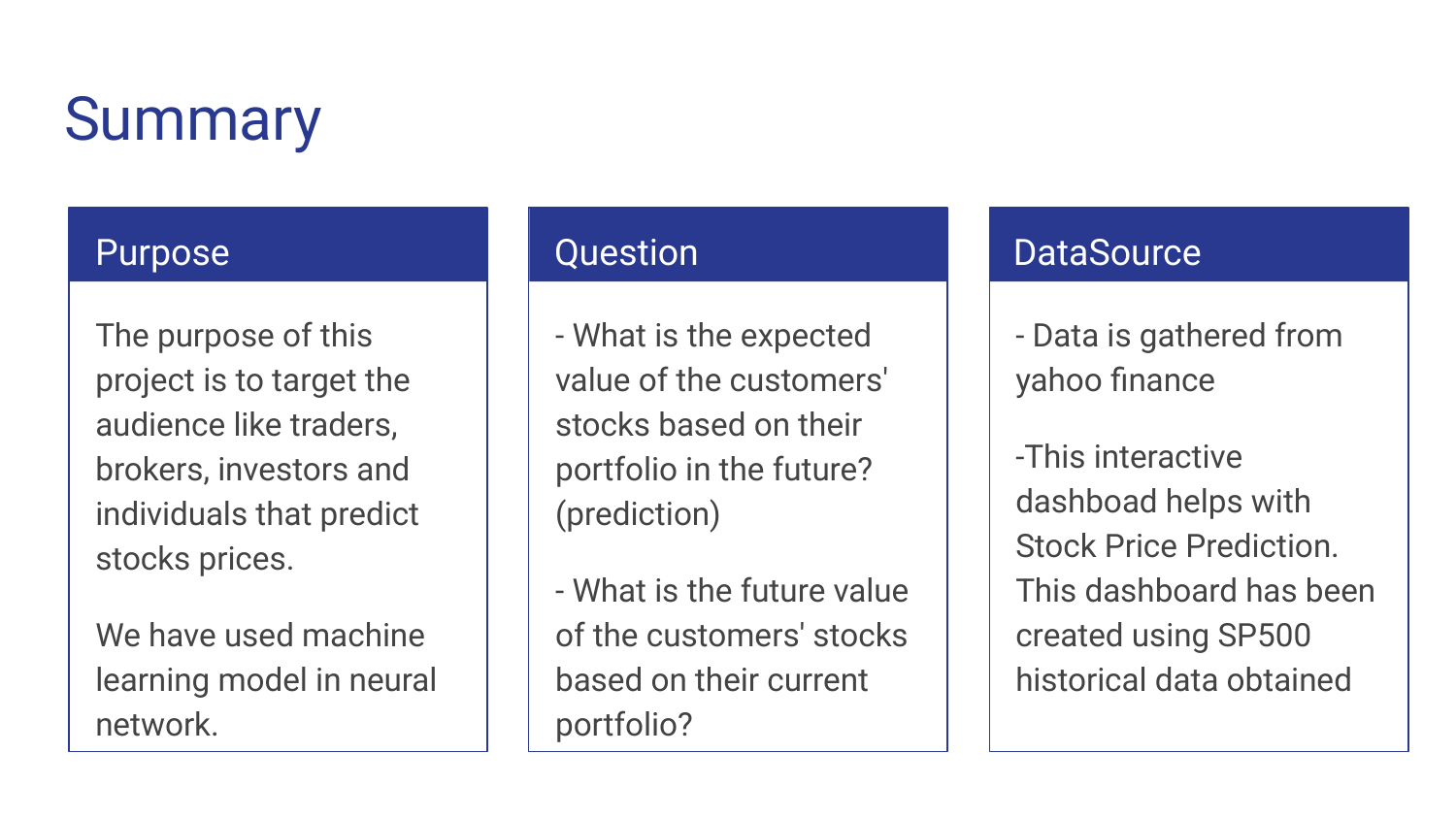

# Summary

Purpose

Question

DataSource
The purpose of this project is to target the audience like traders, brokers, investors and individuals that predict stocks prices.
We have used machine learning model in neural network.

- What is the expected value of the customers' stocks based on their portfolio in the future? (prediction)
- What is the future value of the customers' stocks based on their current portfolio?

- Data is gathered from yahoo finance
-This interactive dashboad helps with Stock Price Prediction. This dashboard has been created using SP500 historical data obtained